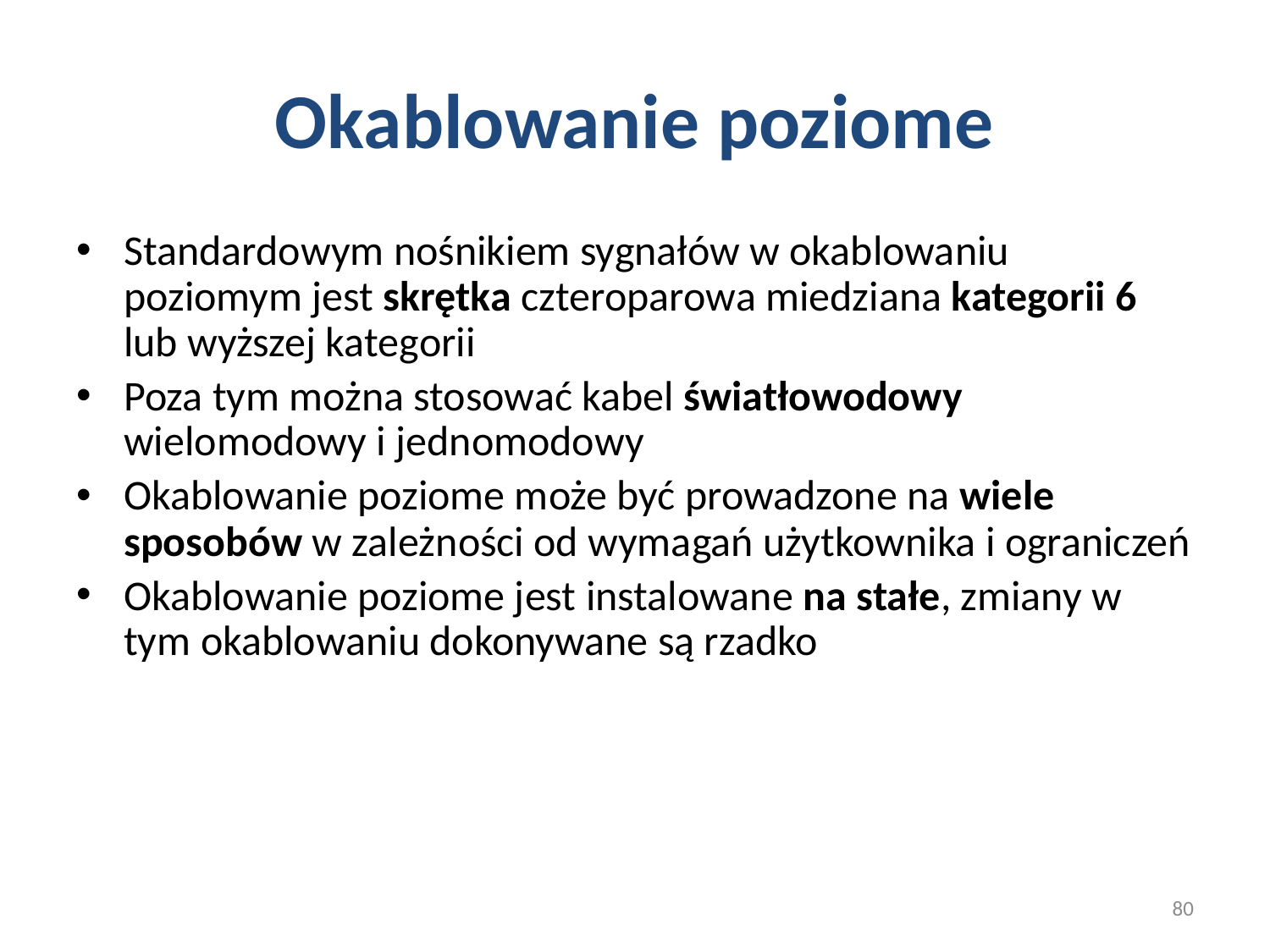

# Okablowanie poziome
Standardowym nośnikiem sygnałów w okablowaniu poziomym jest skrętka czteroparowa miedziana kategorii 6 lub wyższej kategorii
Poza tym można stosować kabel światłowodowy wielomodowy i jednomodowy
Okablowanie poziome może być prowadzone na wiele sposobów w zależności od wymagań użytkownika i ograniczeń
Okablowanie poziome jest instalowane na stałe, zmiany w tym okablowaniu dokonywane są rzadko

80